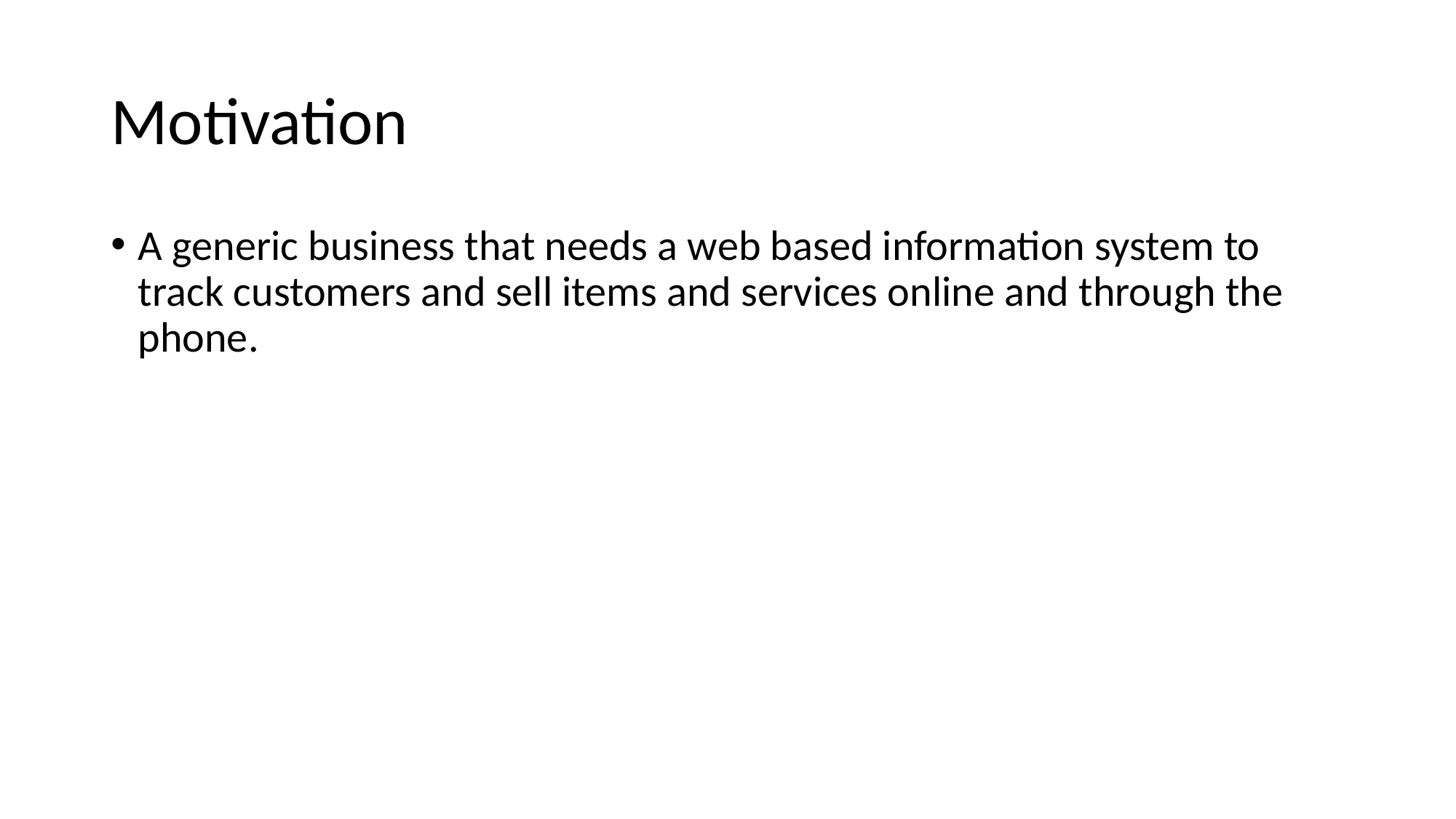

# Motivation
A generic business that needs a web based information system to track customers and sell items and services online and through the phone.